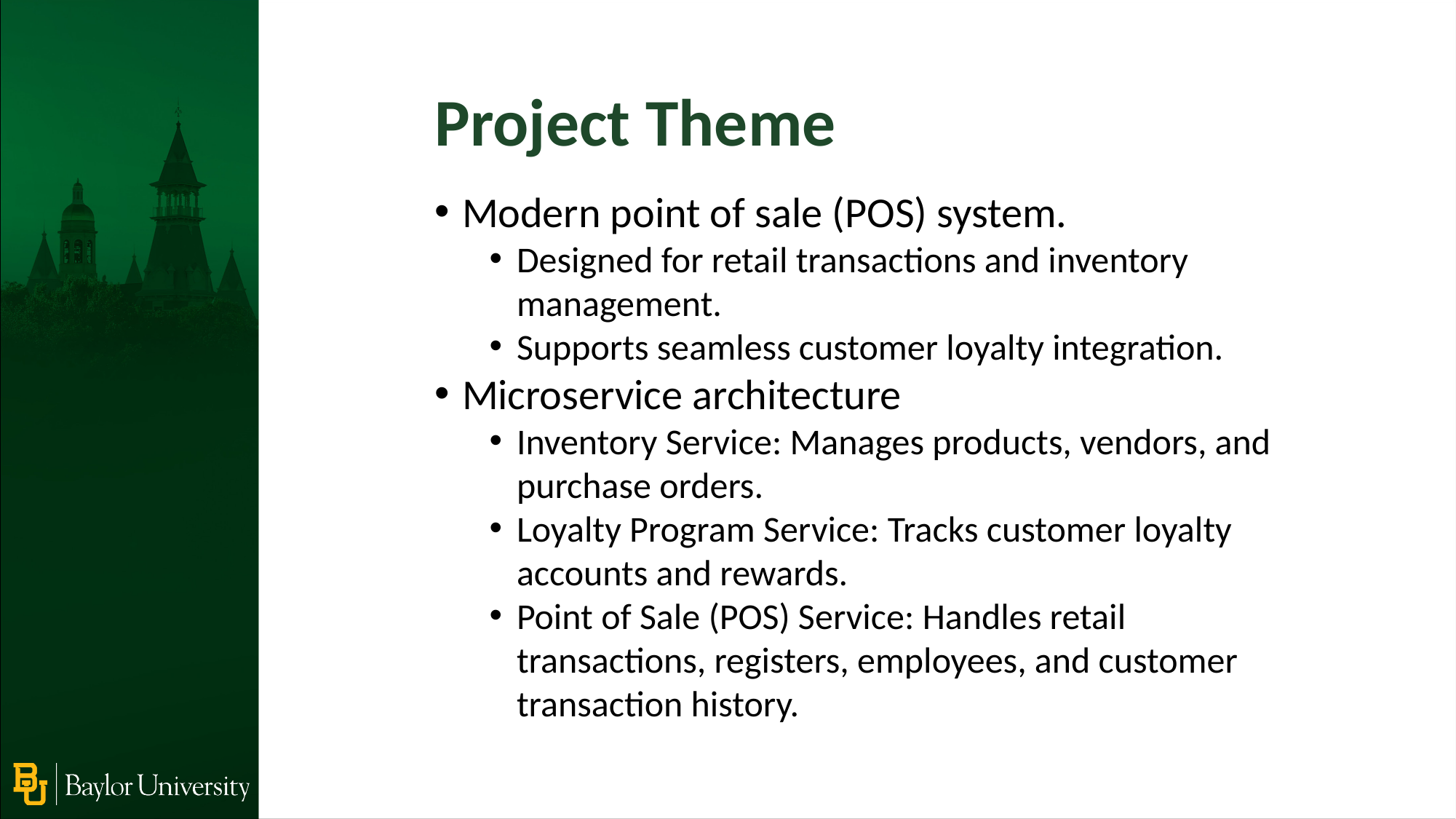

Project Theme
Modern point of sale (POS) system.
Designed for retail transactions and inventory management.
Supports seamless customer loyalty integration.
Microservice architecture
Inventory Service: Manages products, vendors, and purchase orders.
Loyalty Program Service: Tracks customer loyalty accounts and rewards.
Point of Sale (POS) Service: Handles retail transactions, registers, employees, and customer transaction history.